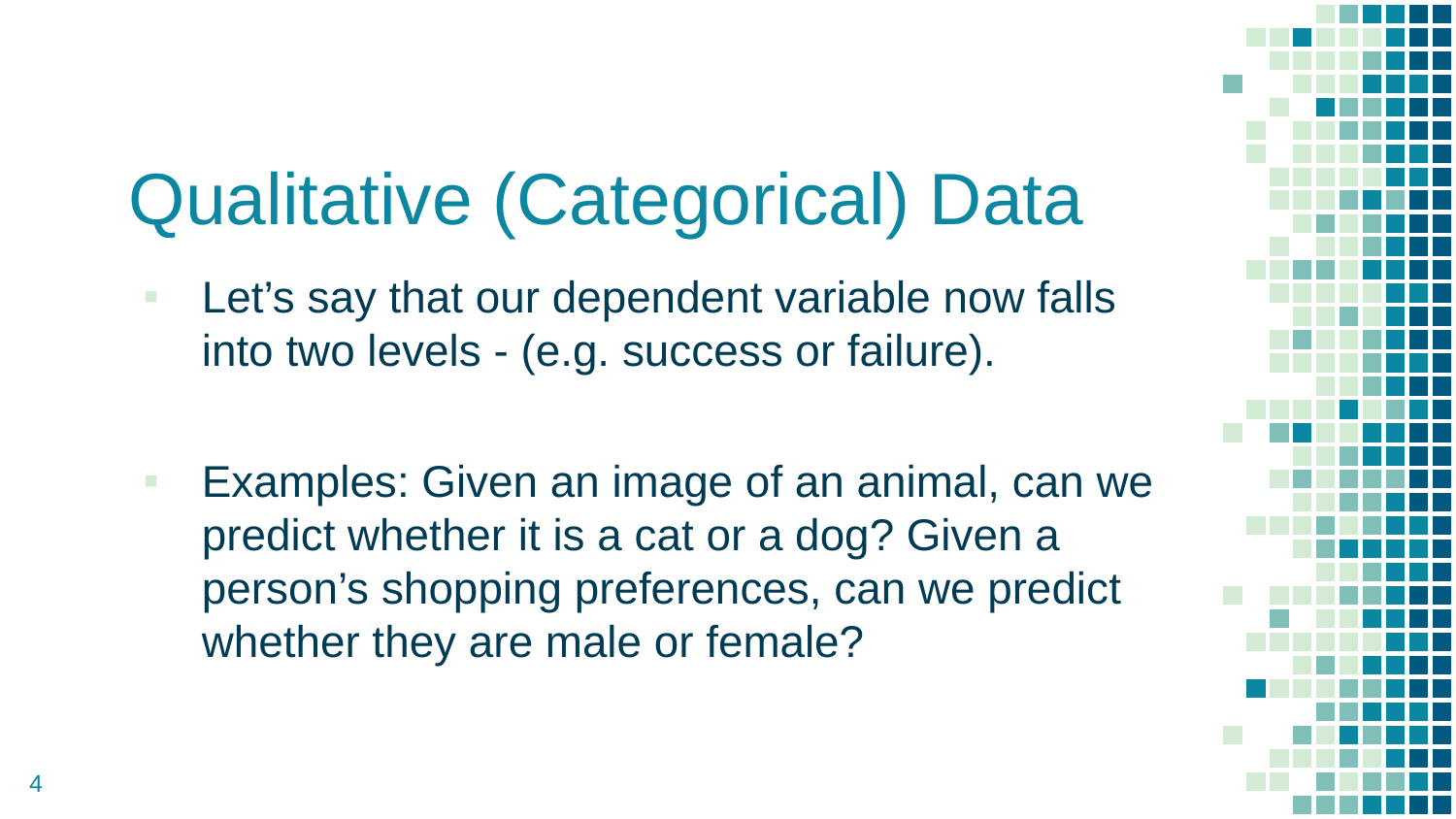

# Qualitative (Categorical) Data
Let’s say that our dependent variable now falls into two levels - (e.g. success or failure).

Examples: Given an image of an animal, can we predict whether it is a cat or a dog? Given a person’s shopping preferences, can we predict whether they are male or female?
4